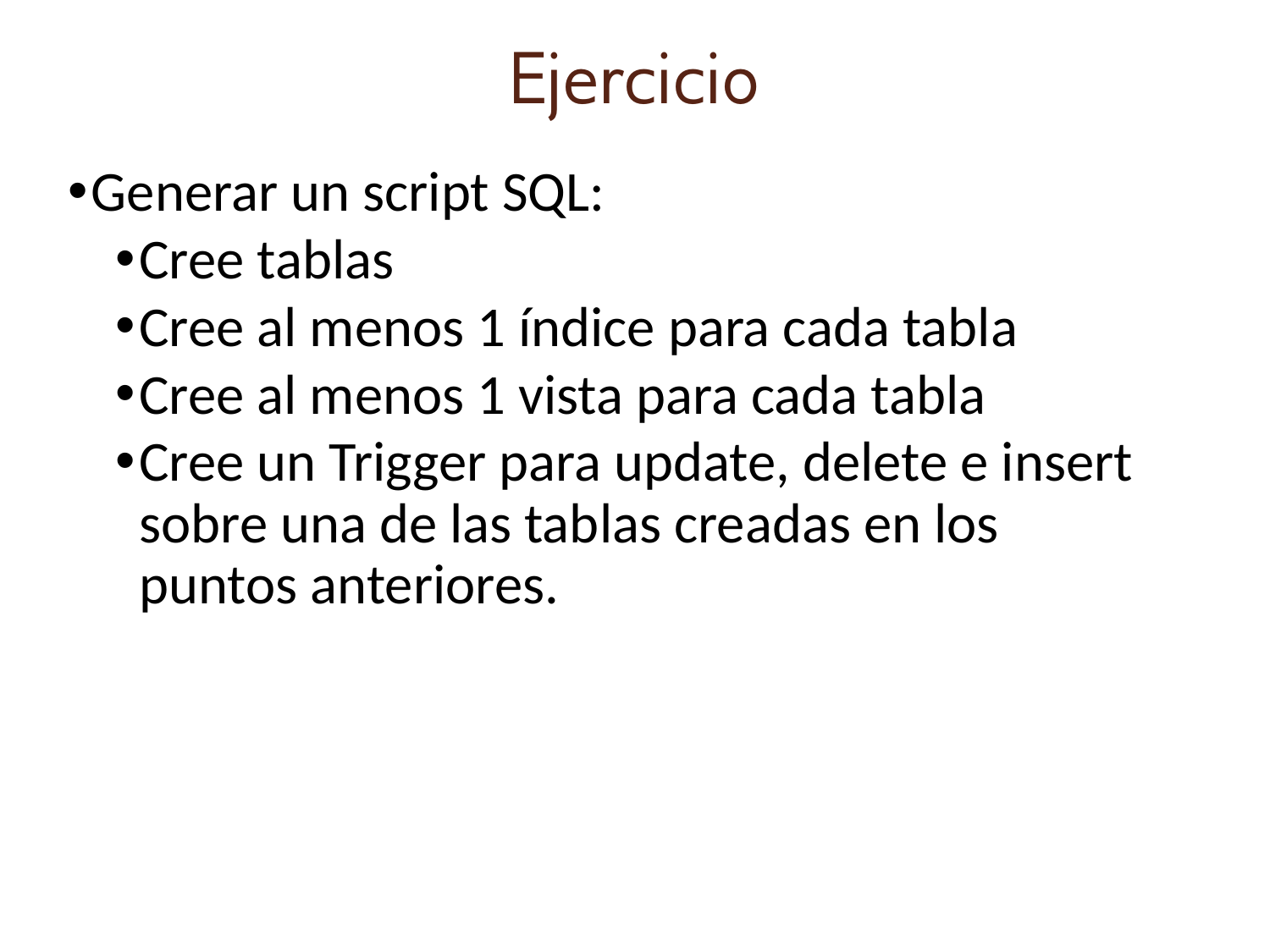

# Ejercicio
Generar un script SQL:
Cree tablas
Cree al menos 1 índice para cada tabla
Cree al menos 1 vista para cada tabla
Cree un Trigger para update, delete e insert sobre una de las tablas creadas en los puntos anteriores.